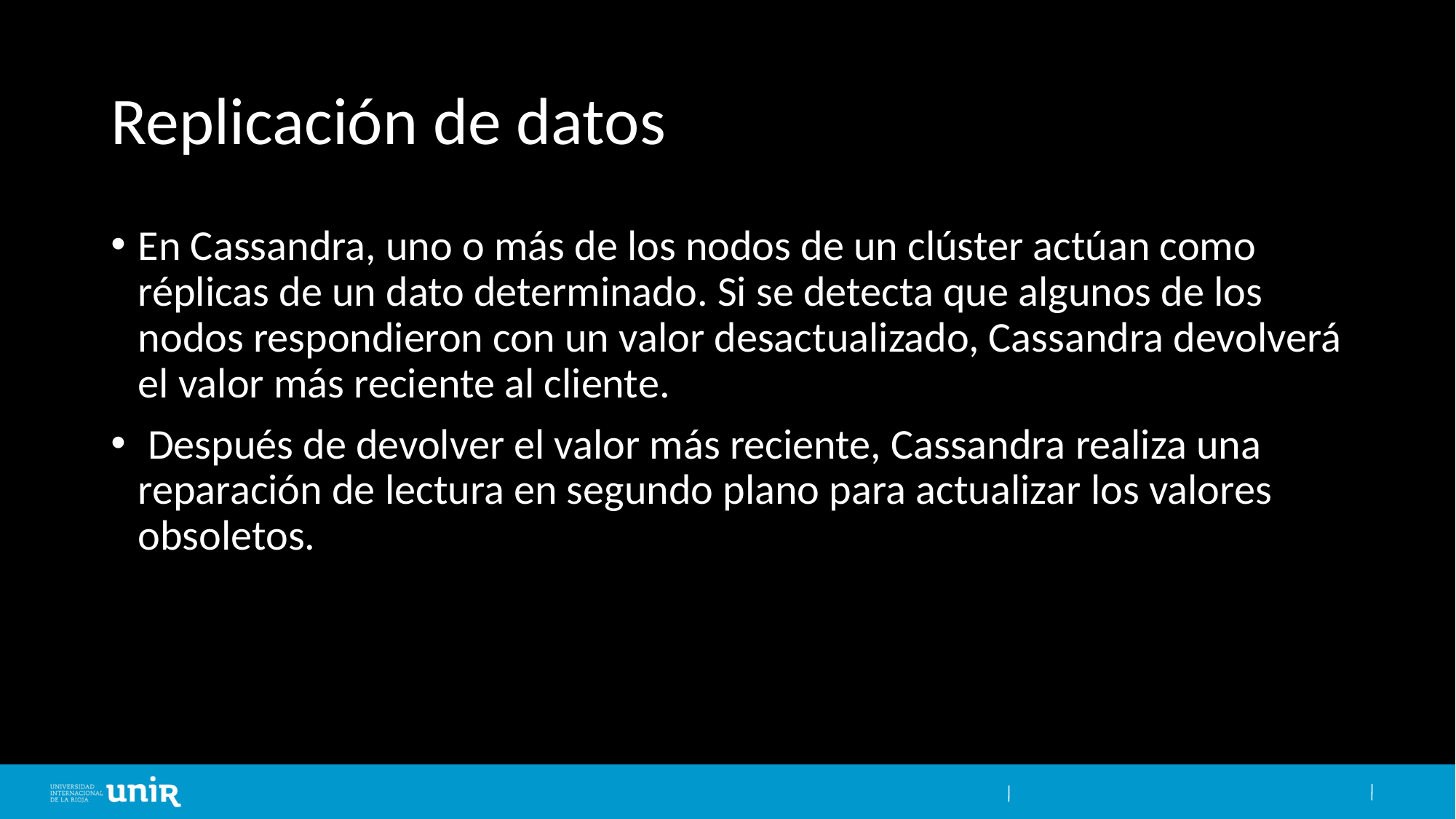

# Replicación de datos
En Cassandra, uno o más de los nodos de un clúster actúan como réplicas de un dato determinado. Si se detecta que algunos de los nodos respondieron con un valor desactualizado, Cassandra devolverá el valor más reciente al cliente.
 Después de devolver el valor más reciente, Cassandra realiza una reparación de lectura en segundo plano para actualizar los valores obsoletos.